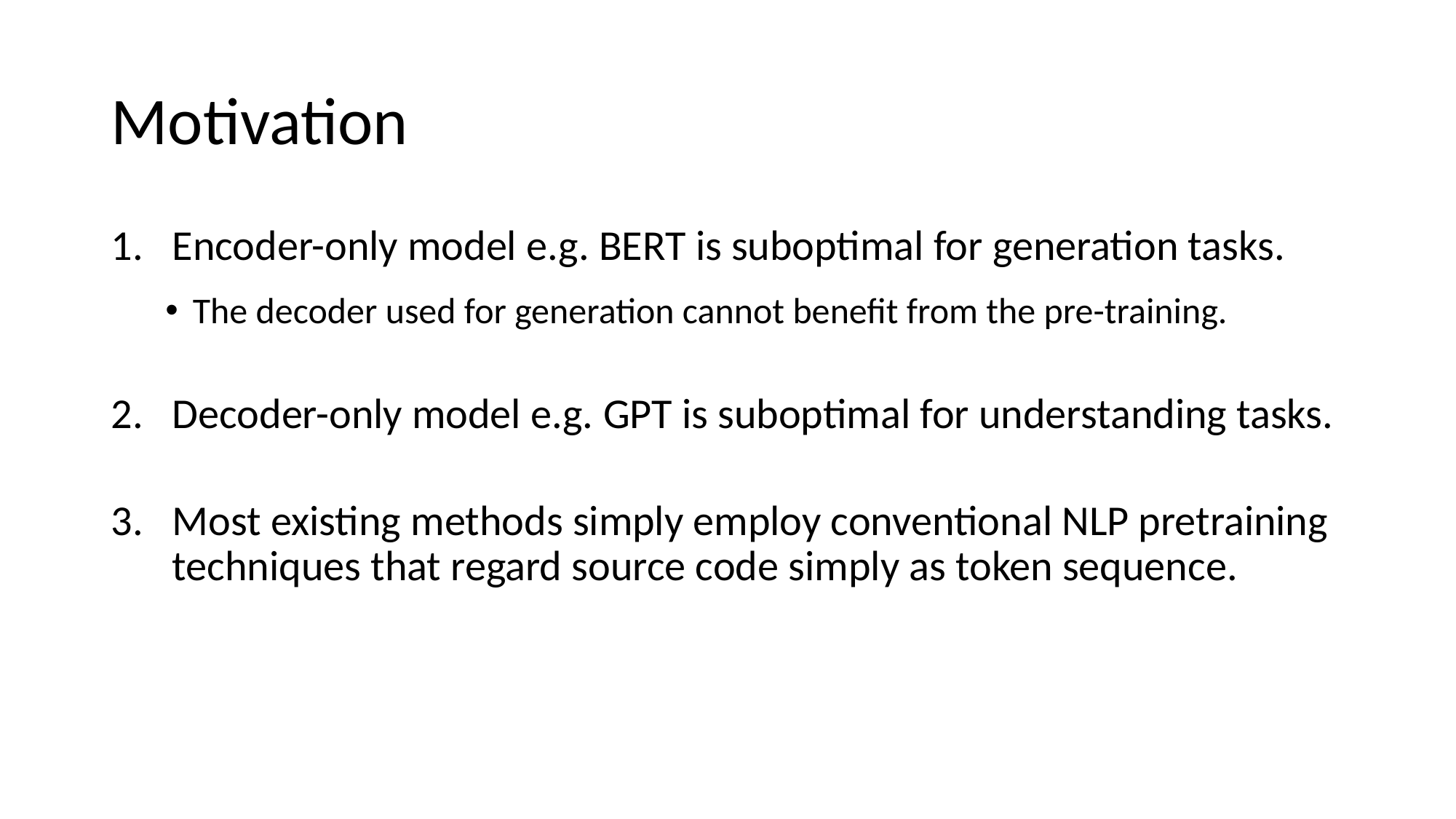

# Motivation
Encoder-only model e.g. BERT is suboptimal for generation tasks.
The decoder used for generation cannot benefit from the pre-training.
Decoder-only model e.g. GPT is suboptimal for understanding tasks.
Most existing methods simply employ conventional NLP pretraining techniques that regard source code simply as token sequence.